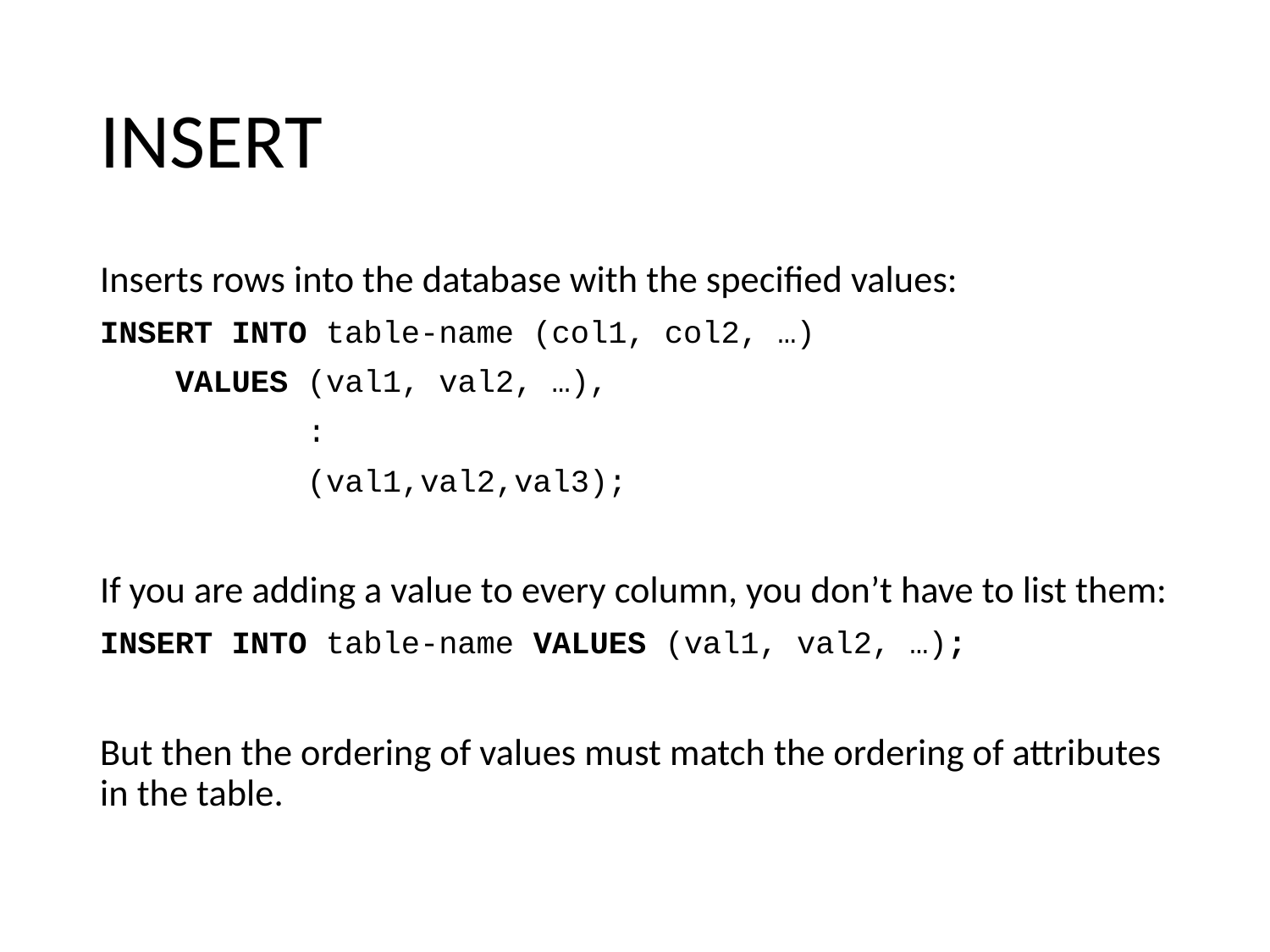

# INSERT
Inserts rows into the database with the specified values:
INSERT INTO table-name (col1, col2, …)
    VALUES (val1, val2, …),
           :
           (val1,val2,val3);

If you are adding a value to every column, you don’t have to list them:
INSERT INTO table-name VALUES (val1, val2, …);

But then the ordering of values must match the ordering of attributes in the table.